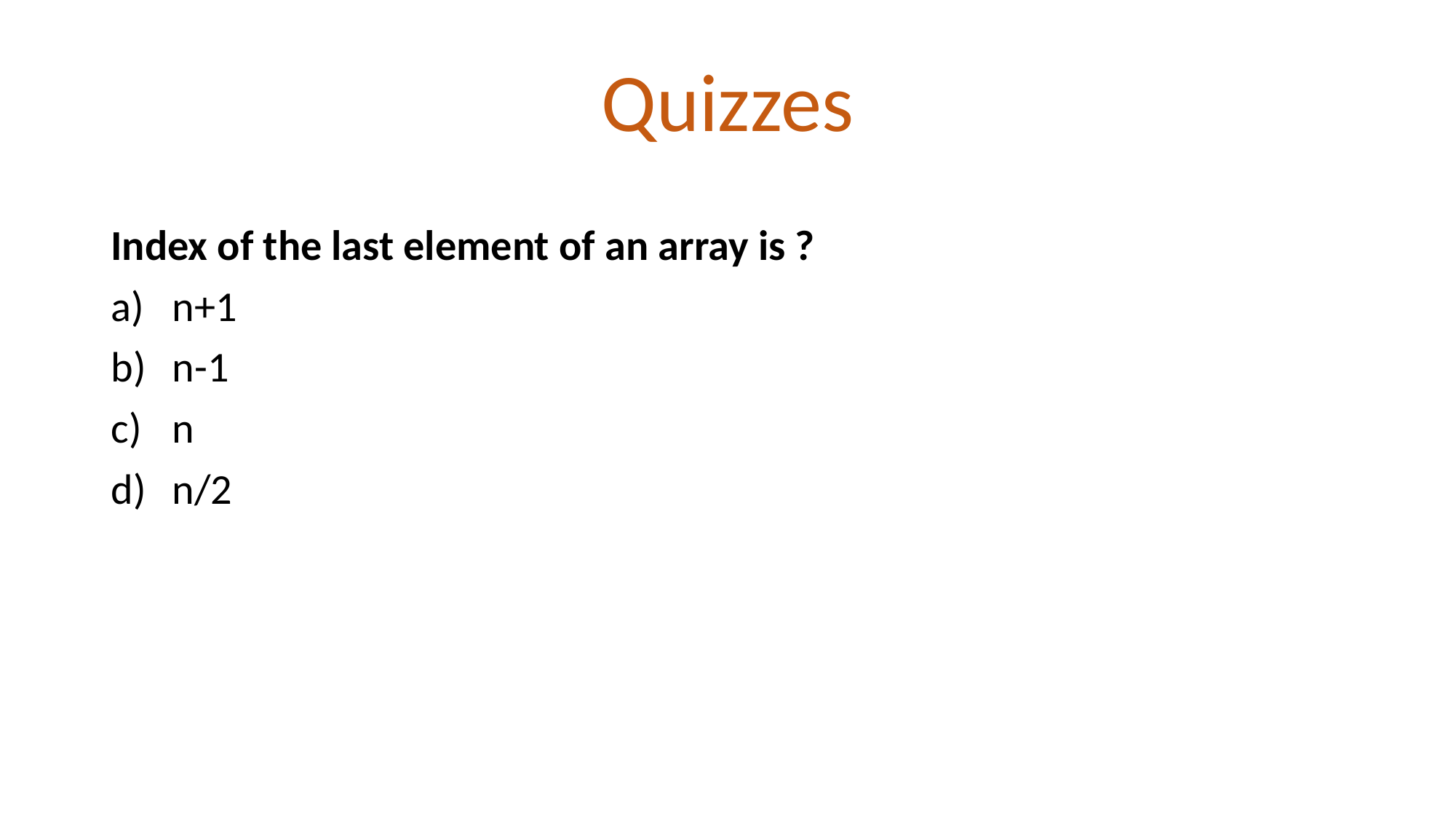

# Quizzes
Index of the last element of an array is ?
n+1
n-1
n
n/2